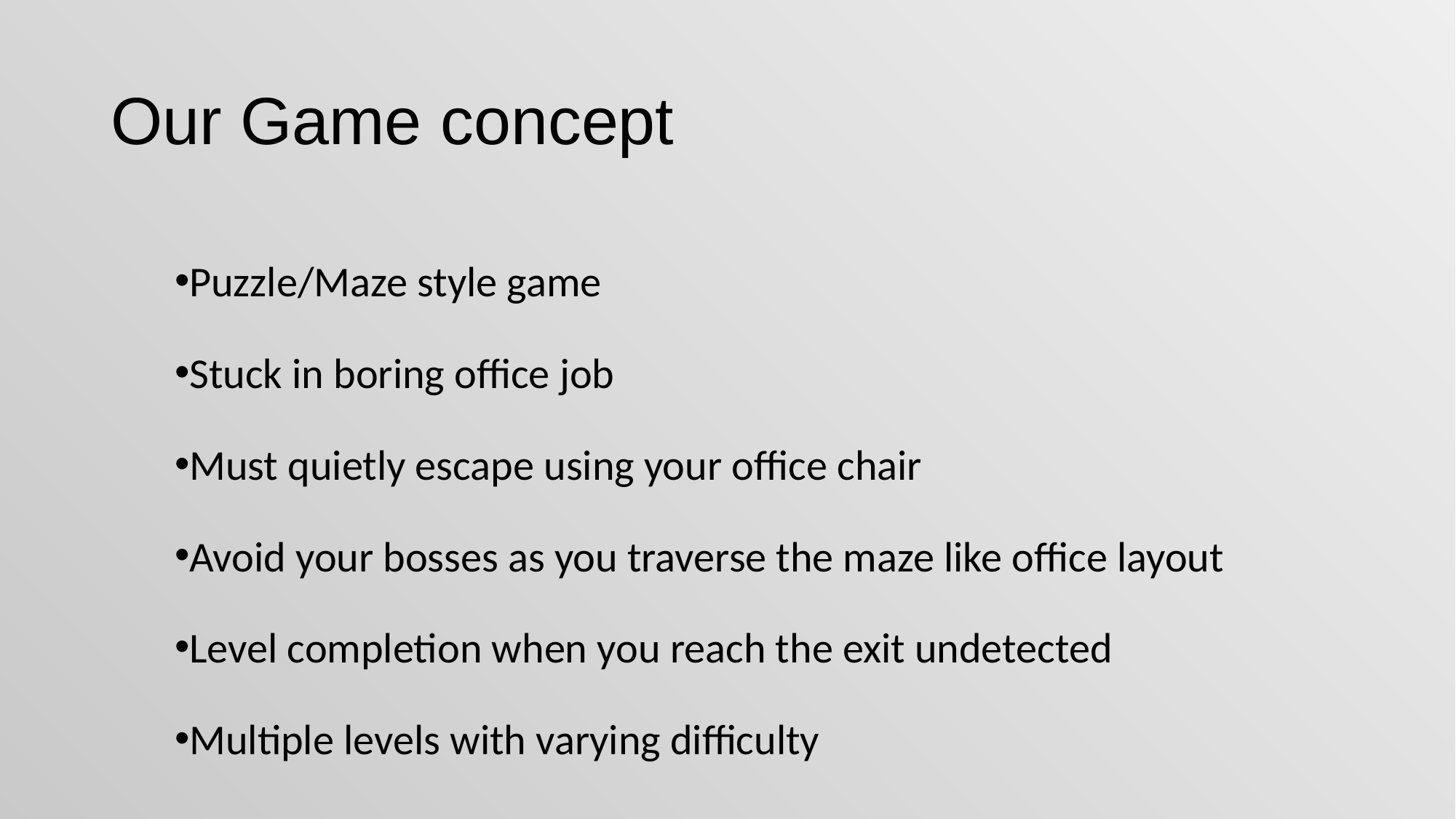

# Our Game concept
Puzzle/Maze style game
Stuck in boring office job
Must quietly escape using your office chair
Avoid your bosses as you traverse the maze like office layout
Level completion when you reach the exit undetected
Multiple levels with varying difficulty